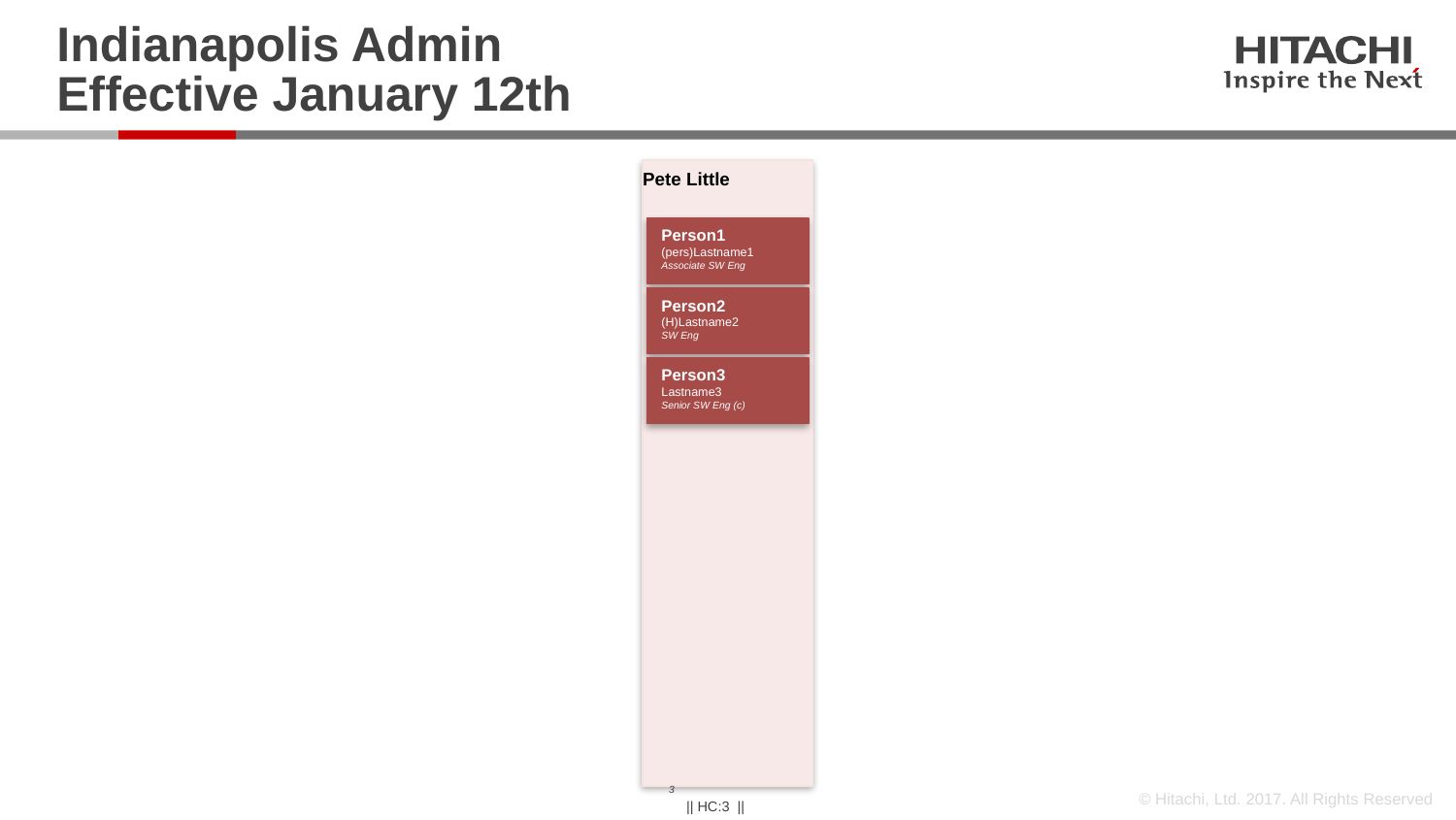

# Indianapolis Admin Effective January 12th
Pete Little
Person1(pers)Lastname1Associate SW Eng
Person2(H)Lastname2SW Eng
Person3Lastname3Senior SW Eng (c)

3

|| HC:3  ||